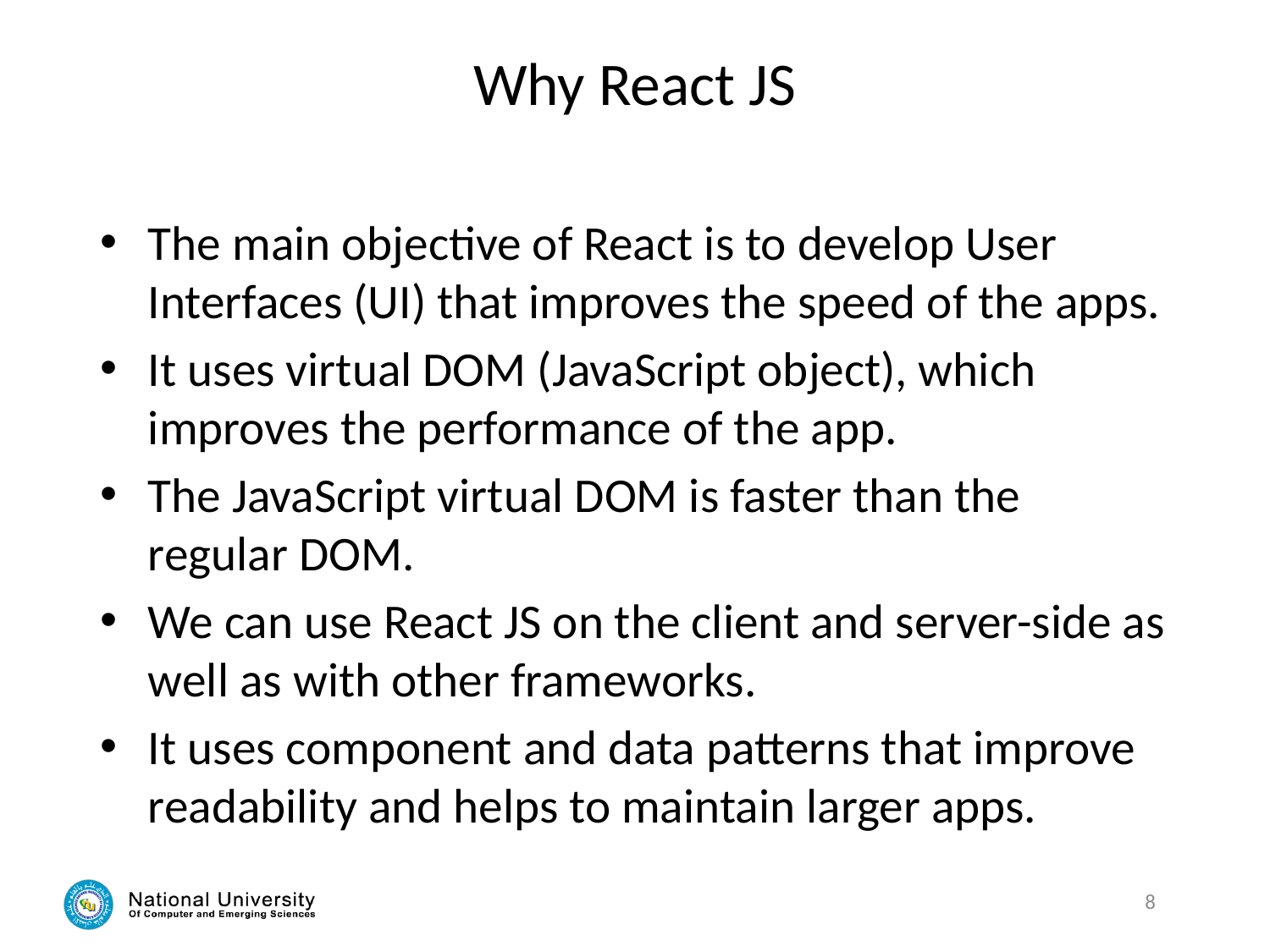

# Why React JS
The main objective of React is to develop User Interfaces (UI) that improves the speed of the apps.
It uses virtual DOM (JavaScript object), which improves the performance of the app.
The JavaScript virtual DOM is faster than the regular DOM.
We can use React JS on the client and server-side as well as with other frameworks.
It uses component and data patterns that improve readability and helps to maintain larger apps.
8